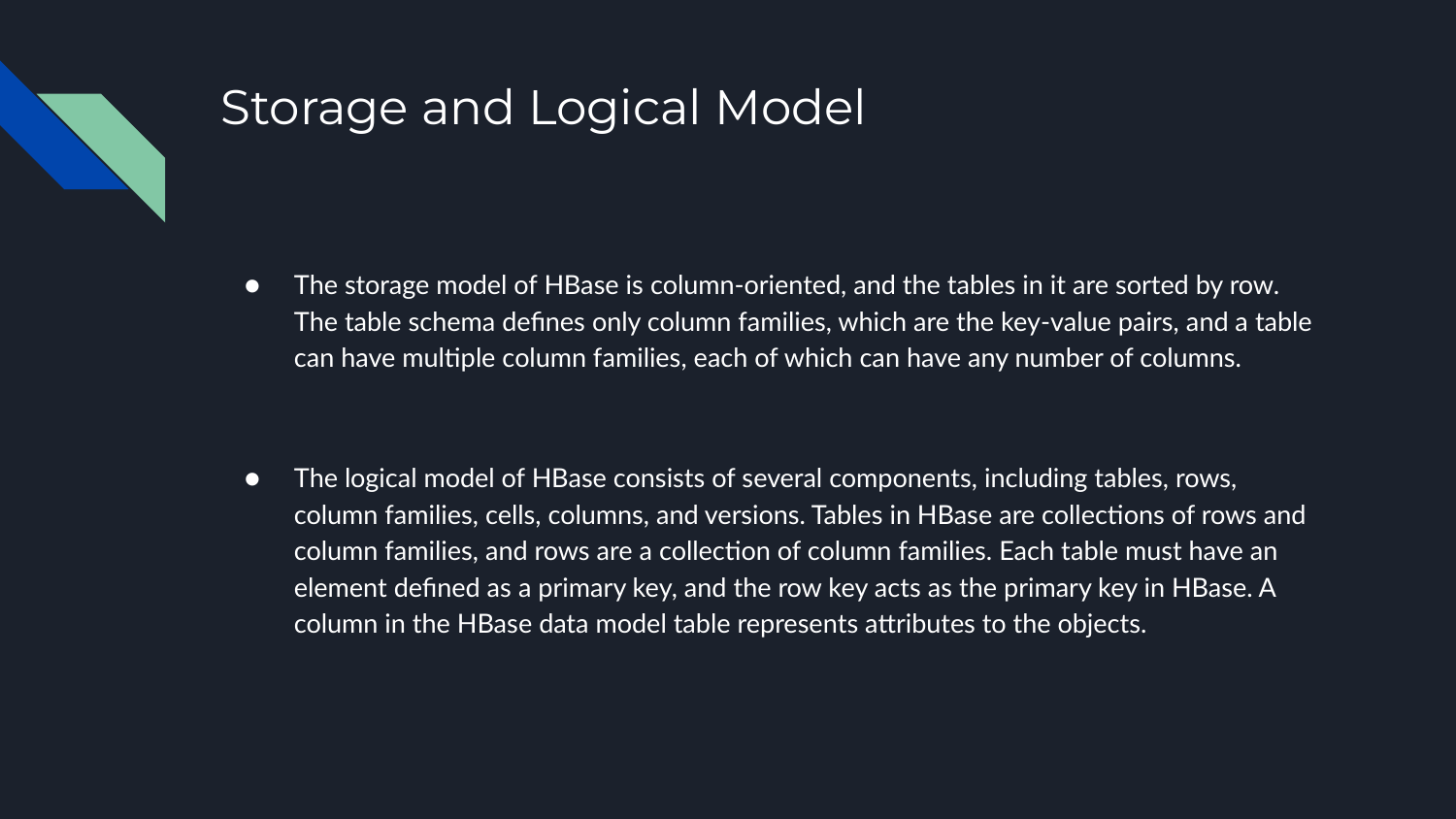

# Storage and Logical Model
The storage model of HBase is column-oriented, and the tables in it are sorted by row. The table schema defines only column families, which are the key-value pairs, and a table can have multiple column families, each of which can have any number of columns.

The logical model of HBase consists of several components, including tables, rows, column families, cells, columns, and versions. Tables in HBase are collections of rows and column families, and rows are a collection of column families. Each table must have an element defined as a primary key, and the row key acts as the primary key in HBase. A column in the HBase data model table represents attributes to the objects.